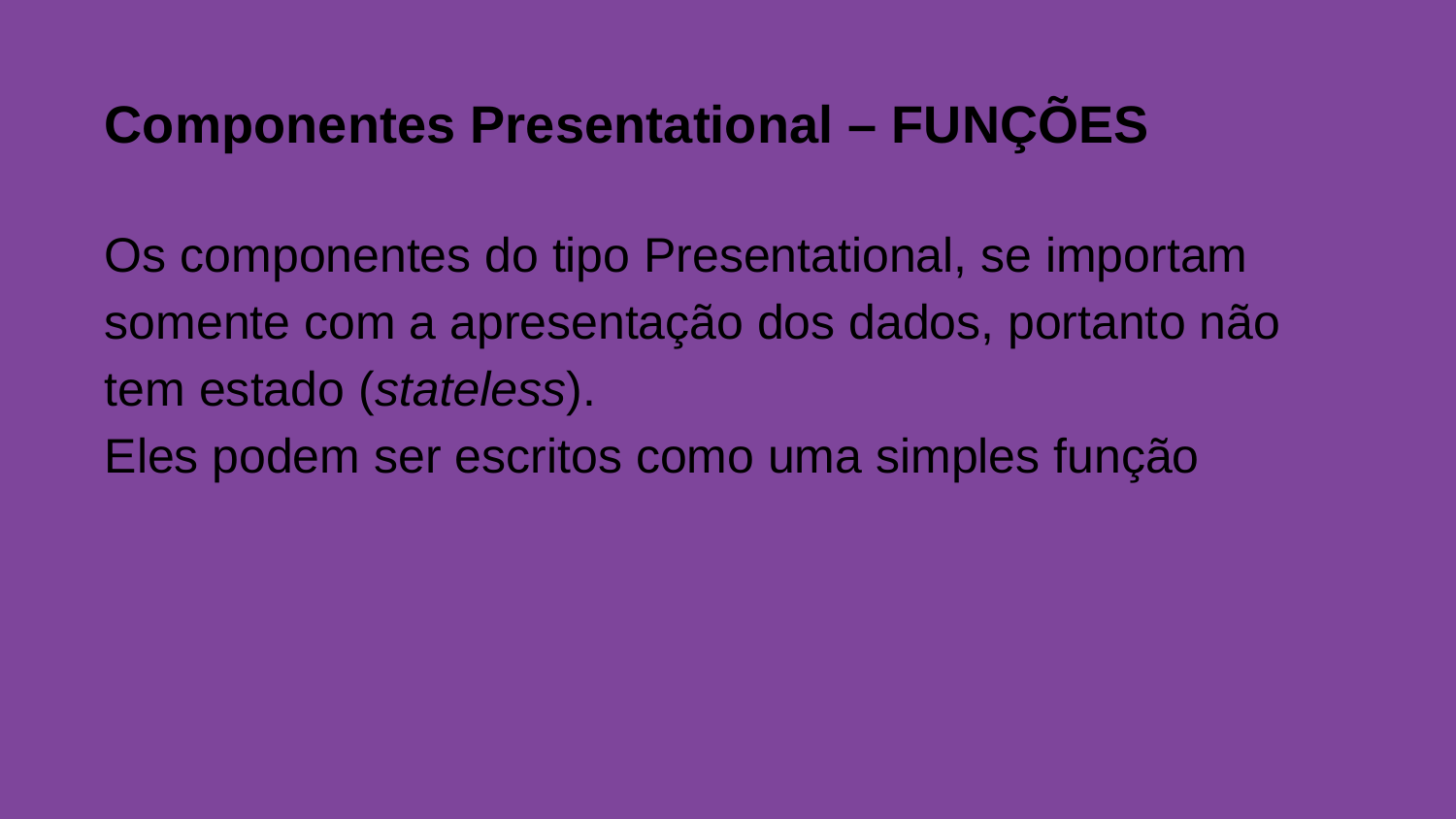

Componentes Presentational – FUNÇÕES

Os componentes do tipo Presentational, se importam somente com a apresentação dos dados, portanto não tem estado (stateless).
Eles podem ser escritos como uma simples função